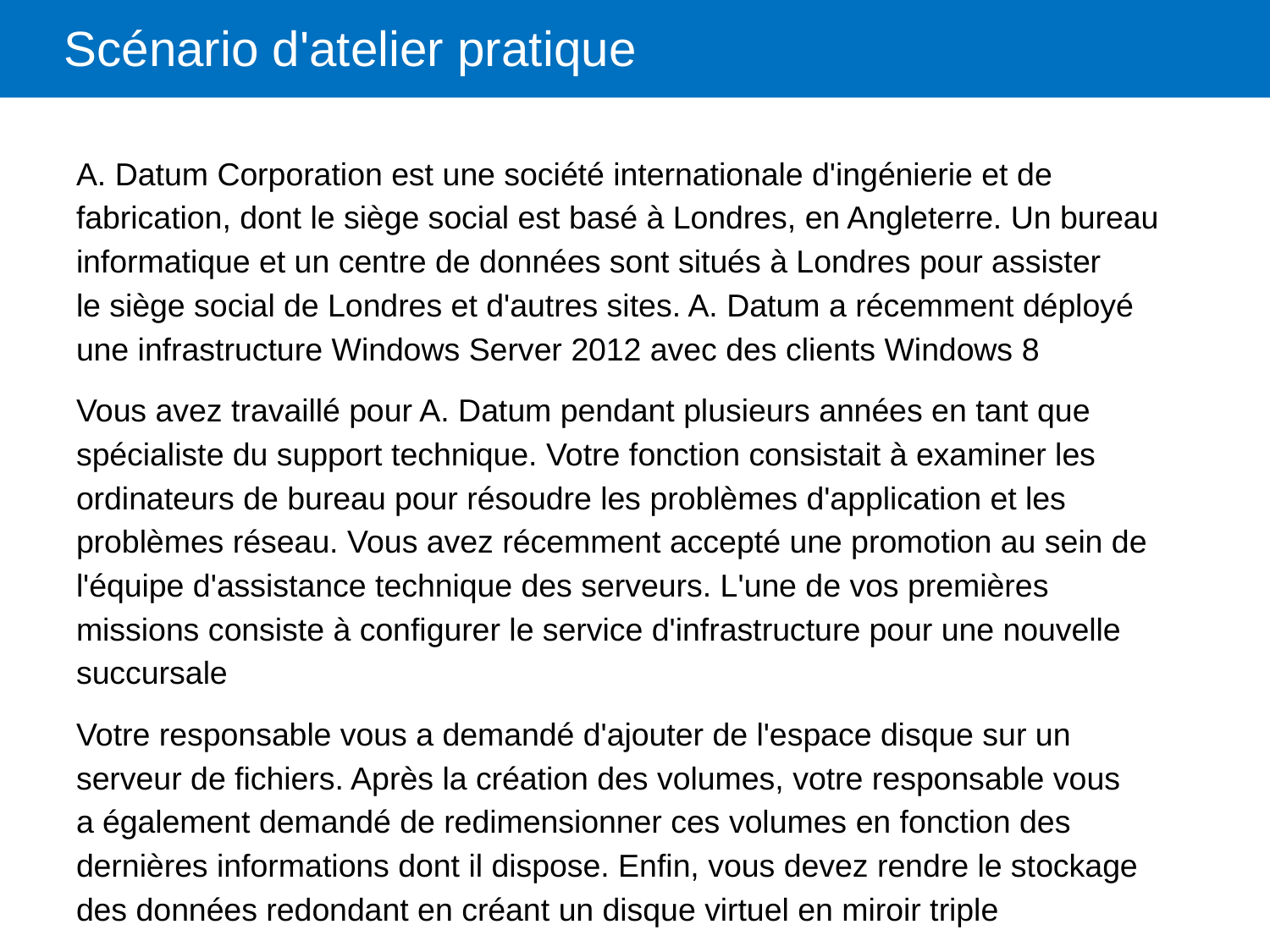

# Scénario d'atelier pratique
A. Datum Corporation est une société internationale d'ingénierie et de fabrication, dont le siège social est basé à Londres, en Angleterre. Un bureau informatique et un centre de données sont situés à Londres pour assister le siège social de Londres et d'autres sites. A. Datum a récemment déployé une infrastructure Windows Server 2012 avec des clients Windows 8
Vous avez travaillé pour A. Datum pendant plusieurs années en tant que spécialiste du support technique. Votre fonction consistait à examiner les ordinateurs de bureau pour résoudre les problèmes d'application et les problèmes réseau. Vous avez récemment accepté une promotion au sein de l'équipe d'assistance technique des serveurs. L'une de vos premières missions consiste à configurer le service d'infrastructure pour une nouvelle succursale
Votre responsable vous a demandé d'ajouter de l'espace disque sur un serveur de fichiers. Après la création des volumes, votre responsable vous a également demandé de redimensionner ces volumes en fonction des dernières informations dont il dispose. Enfin, vous devez rendre le stockage des données redondant en créant un disque virtuel en miroir triple